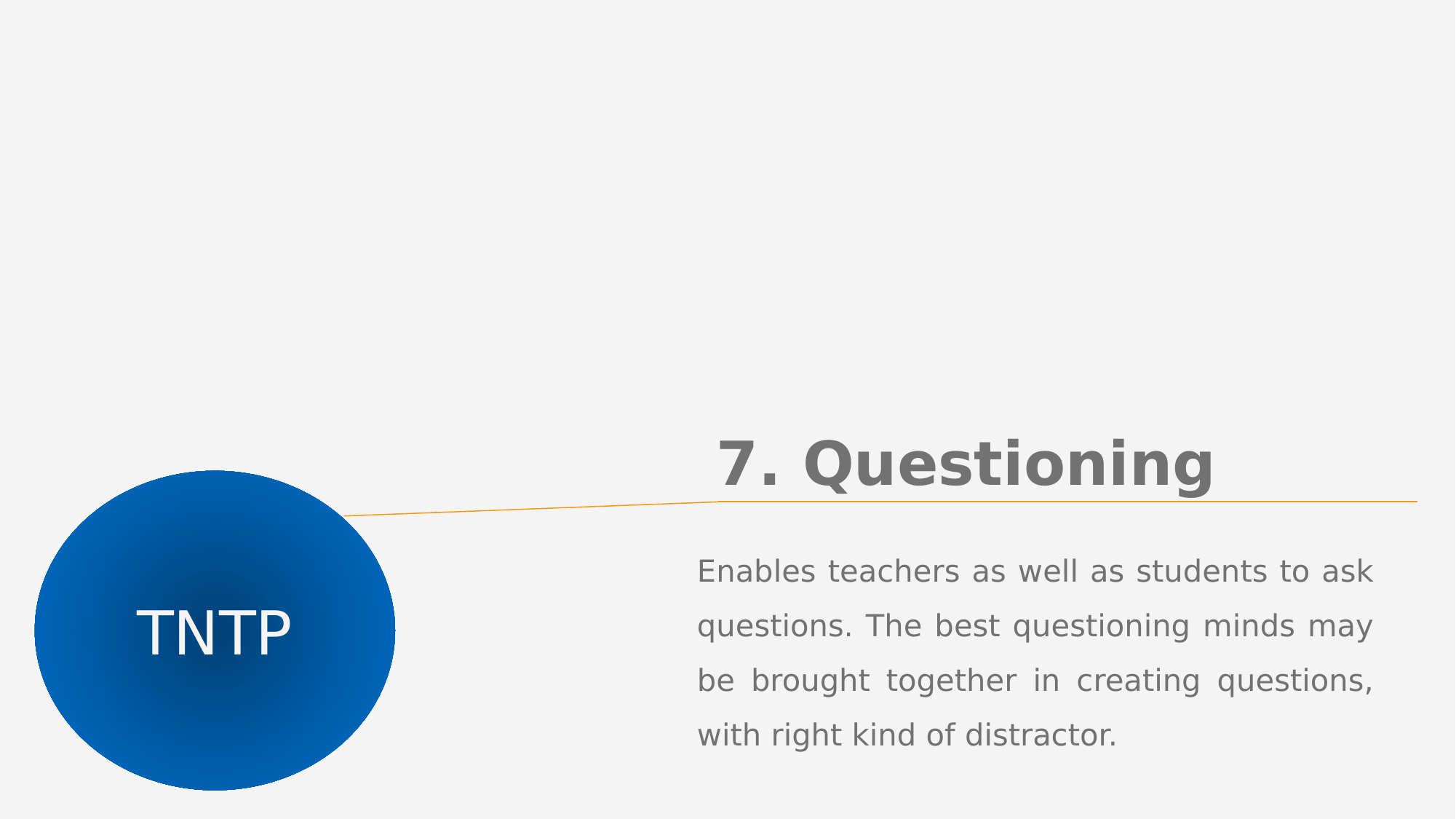

7. Questioning
TNTP
Enables teachers as well as students to ask questions. The best questioning minds may be brought together in creating questions, with right kind of distractor.